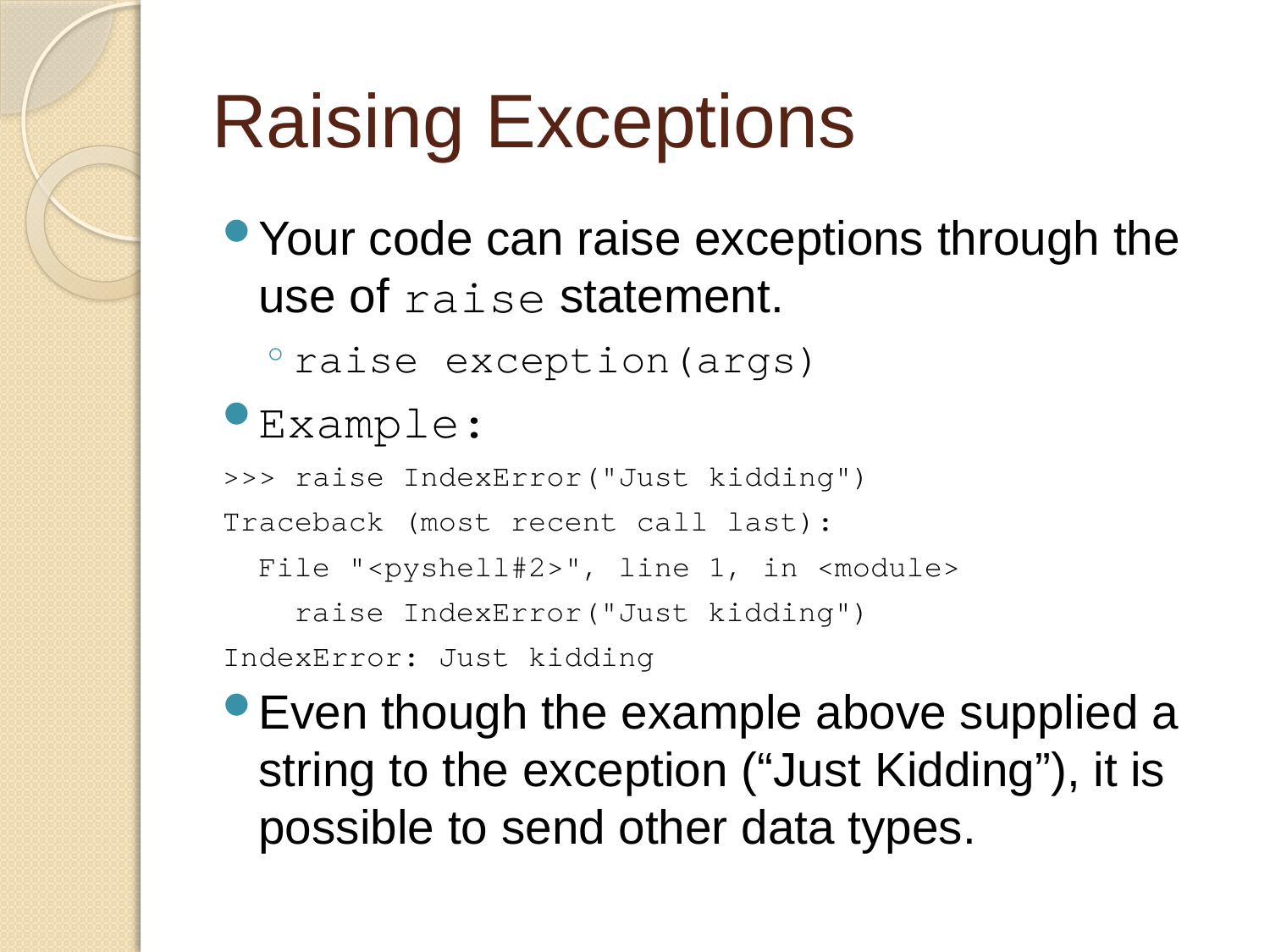

# Raising Exceptions
Your code can raise exceptions through the use of raise statement.
raise exception(args)
Example:
>>> raise IndexError("Just kidding")
Traceback (most recent call last):
  File "<pyshell#2>", line 1, in <module>
    raise IndexError("Just kidding")
IndexError: Just kidding
Even though the example above supplied a string to the exception (“Just Kidding”), it is possible to send other data types.